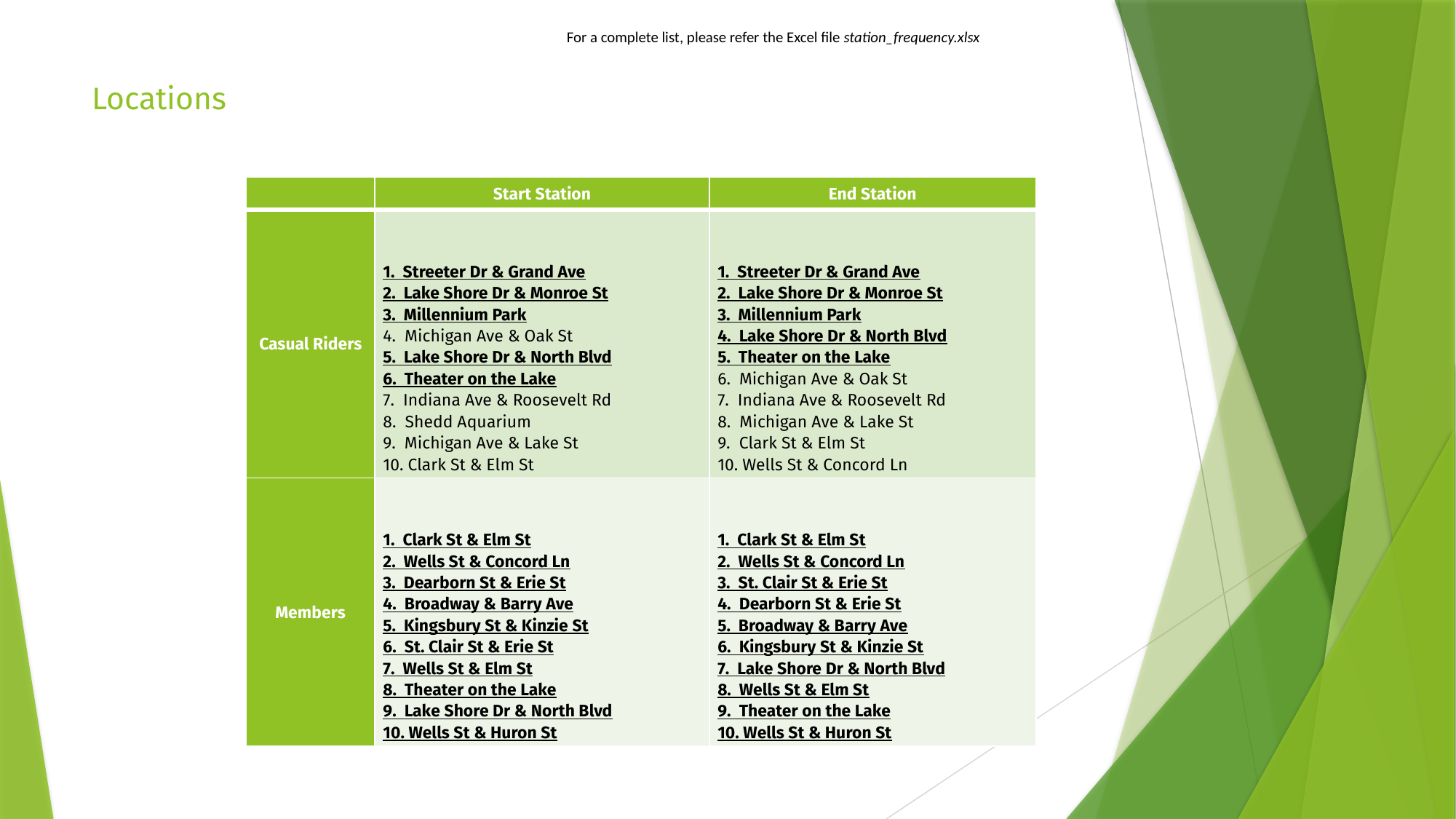

Bolded station names are considered hotspots for either casual riders or members
For a complete list, please refer the Excel file station_frequency.xlsx
# Locations
|  | Start Station | End Station |
| --- | --- | --- |
| Casual Riders | 1. Streeter Dr & Grand Ave 2. Lake Shore Dr & Monroe St 3. Millennium Park 4. Michigan Ave & Oak St 5. Lake Shore Dr & North Blvd 6. Theater on the Lake 7. Indiana Ave & Roosevelt Rd 8. Shedd Aquarium 9. Michigan Ave & Lake St 10. Clark St & Elm St | 1. Streeter Dr & Grand Ave 2. Lake Shore Dr & Monroe St 3. Millennium Park 4. Lake Shore Dr & North Blvd 5. Theater on the Lake 6. Michigan Ave & Oak St 7. Indiana Ave & Roosevelt Rd 8. Michigan Ave & Lake St 9. Clark St & Elm St 10. Wells St & Concord Ln |
| Members | 1. Clark St & Elm St 2. Wells St & Concord Ln 3. Dearborn St & Erie St 4. Broadway & Barry Ave 5. Kingsbury St & Kinzie St 6. St. Clair St & Erie St 7. Wells St & Elm St 8. Theater on the Lake 9. Lake Shore Dr & North Blvd 10. Wells St & Huron St | 1. Clark St & Elm St 2. Wells St & Concord Ln 3. St. Clair St & Erie St 4. Dearborn St & Erie St 5. Broadway & Barry Ave 6. Kingsbury St & Kinzie St 7. Lake Shore Dr & North Blvd 8. Wells St & Elm St 9. Theater on the Lake 10. Wells St & Huron St |